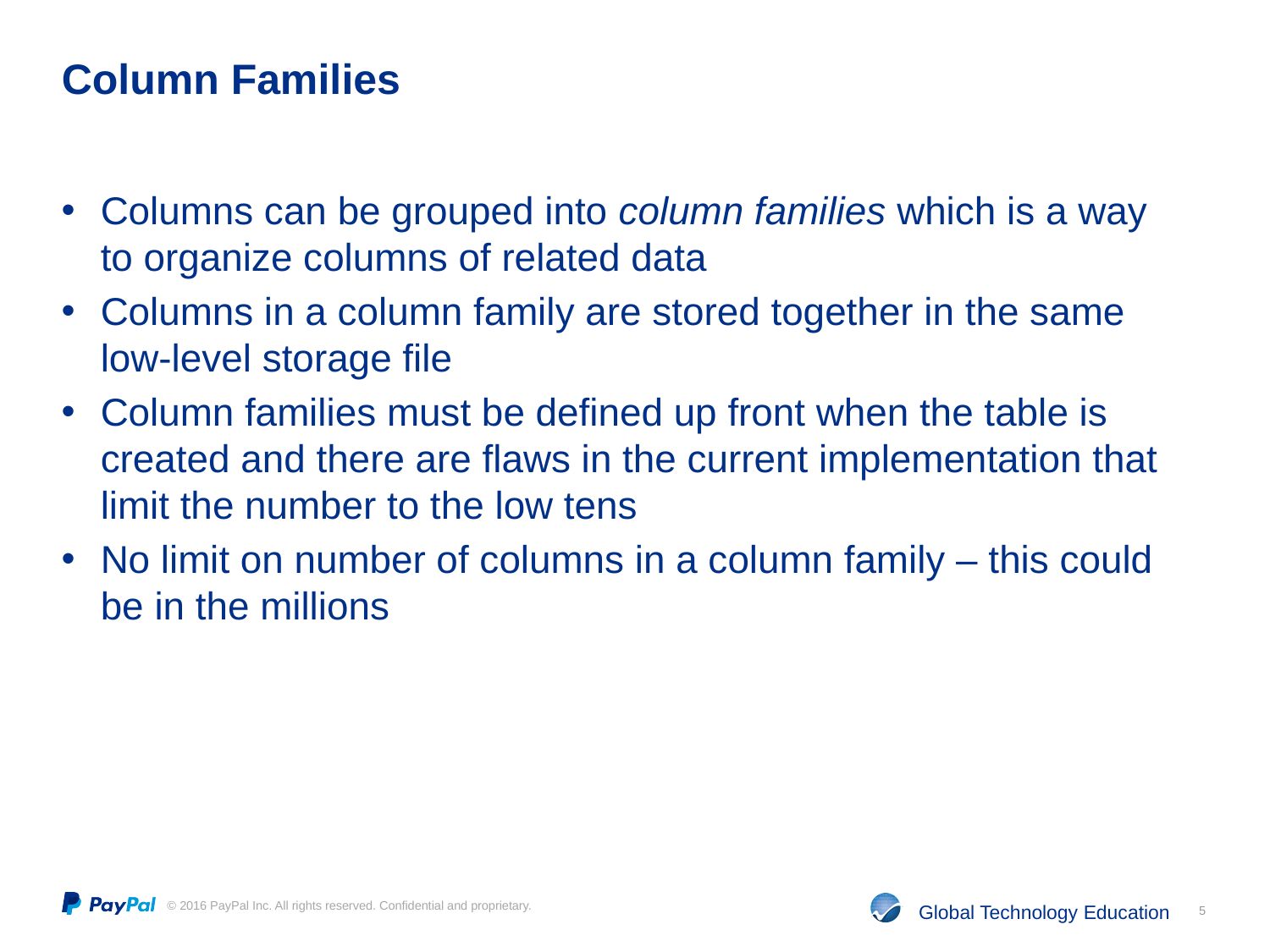

# Column Families
Columns can be grouped into column families which is a way to organize columns of related data
Columns in a column family are stored together in the same low-level storage file
Column families must be defined up front when the table is created and there are flaws in the current implementation that limit the number to the low tens
No limit on number of columns in a column family – this could be in the millions
5